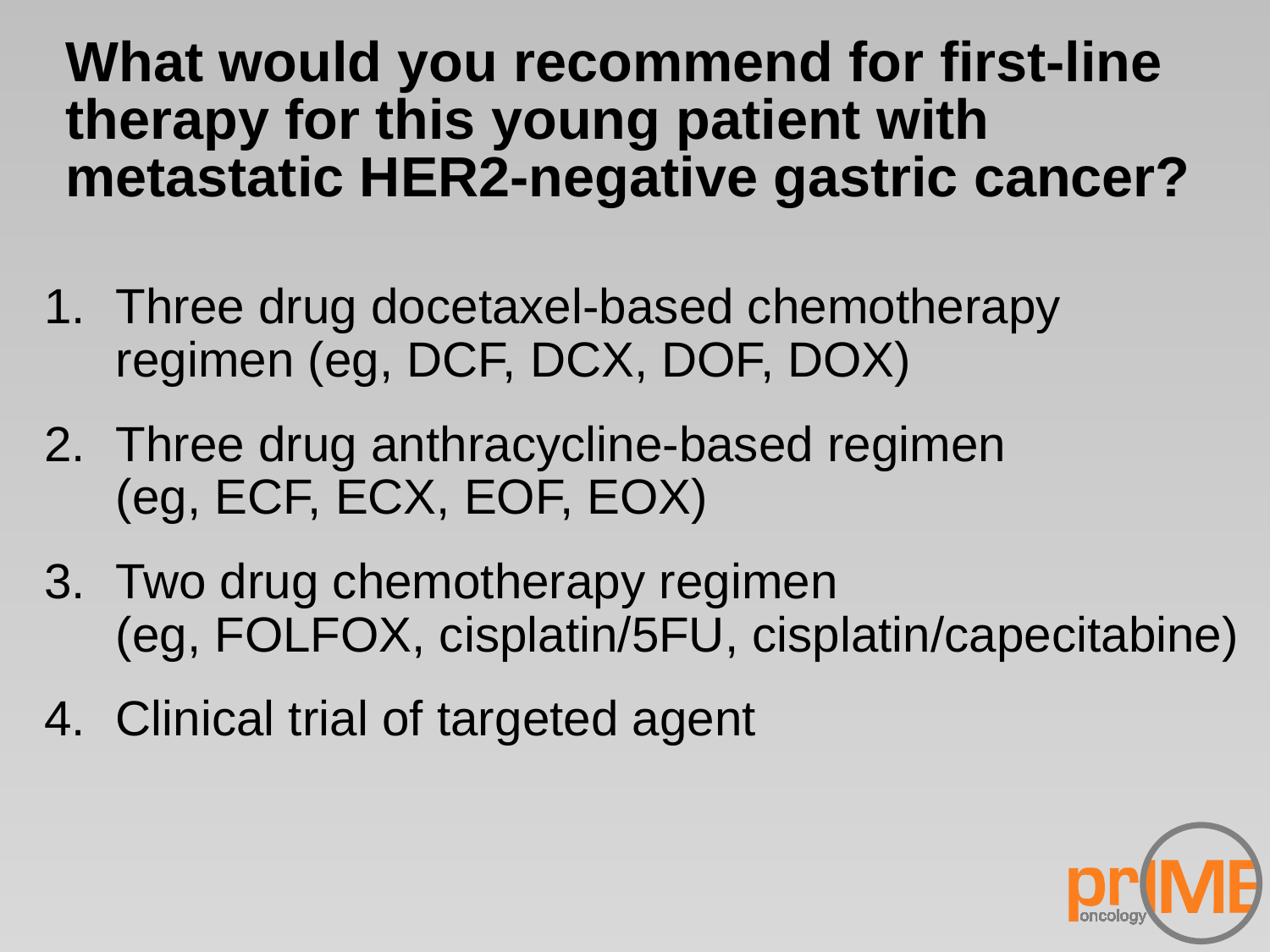

# What would you recommend for first-line therapy for this young patient with metastatic HER2-negative gastric cancer?
Three drug docetaxel-based chemotherapy
regimen (eg, DCF, DCX, DOF, DOX)
Three drug anthracycline-based regimen
(eg, ECF, ECX, EOF, EOX)
Two drug chemotherapy regimen
(eg, FOLFOX, cisplatin/5FU, cisplatin/capecitabine)
Clinical trial of targeted agent